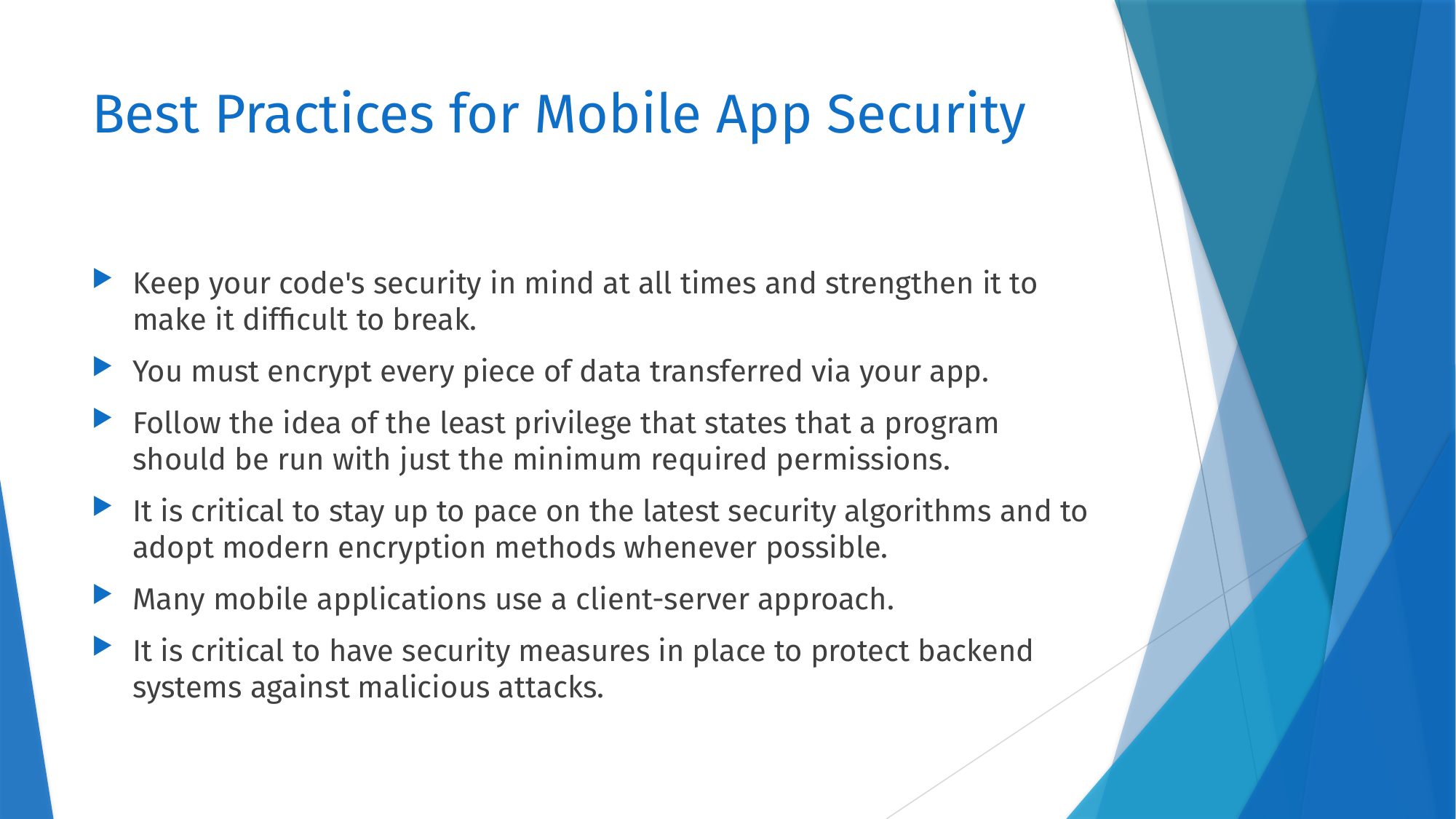

# Best Practices for Mobile App Security
Keep your code's security in mind at all times and strengthen it to make it difficult to break.
You must encrypt every piece of data transferred via your app.
Follow the idea of the least privilege that states that a program should be run with just the minimum required permissions.
It is critical to stay up to pace on the latest security algorithms and to adopt modern encryption methods whenever possible.
Many mobile applications use a client-server approach.
It is critical to have security measures in place to protect backend systems against malicious attacks.